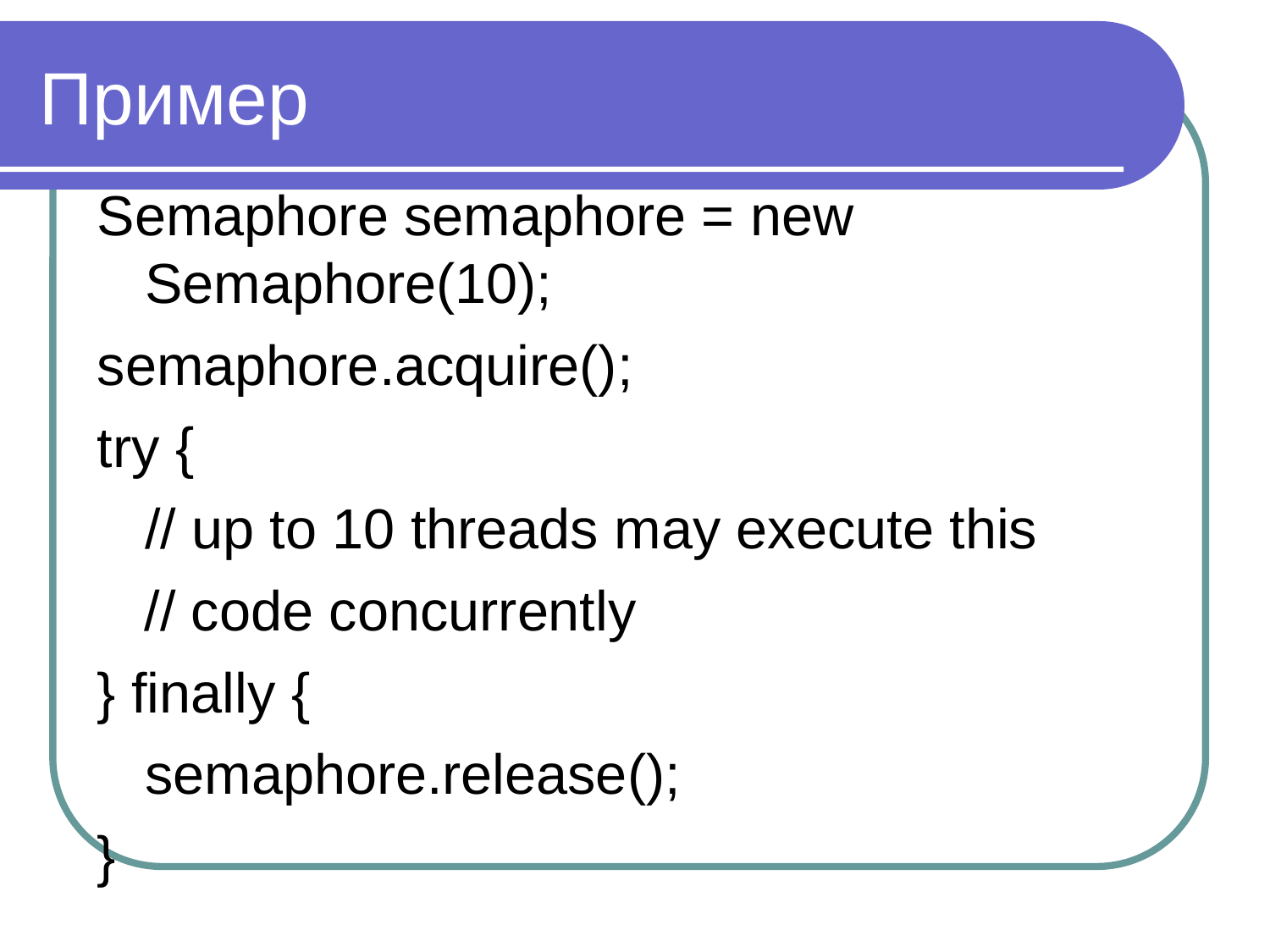

# Пример
Semaphore semaphore = new Semaphore(10);
semaphore.acquire();
try {
	// up to 10 threads may execute this
   // code concurrently
} finally {
	semaphore.release();
}